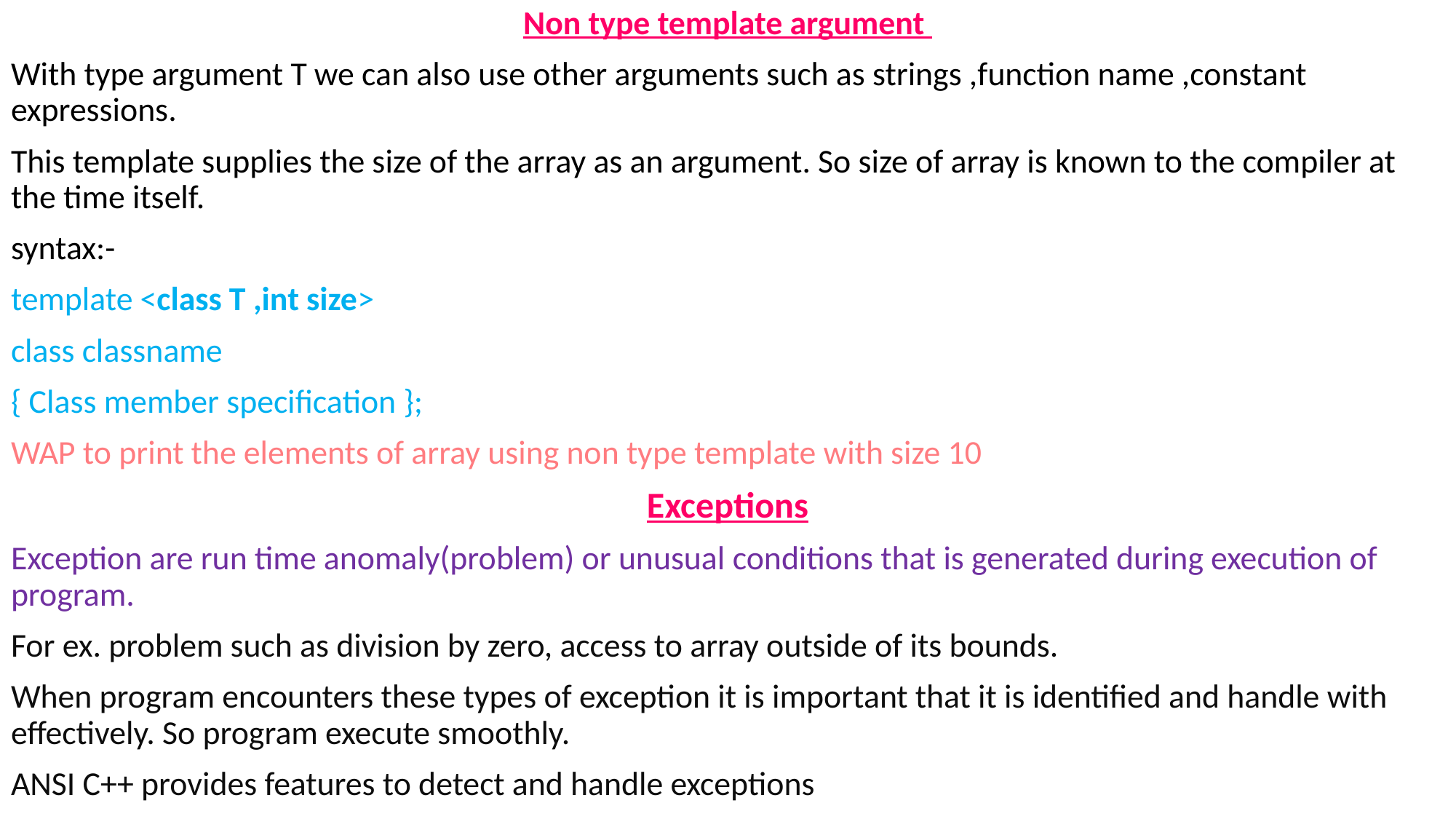

Non type template argument
With type argument T we can also use other arguments such as strings ,function name ,constant expressions.
This template supplies the size of the array as an argument. So size of array is known to the compiler at the time itself.
syntax:-
template <class T ,int size>
class classname
{ Class member specification };
WAP to print the elements of array using non type template with size 10
Exceptions
Exception are run time anomaly(problem) or unusual conditions that is generated during execution of program.
For ex. problem such as division by zero, access to array outside of its bounds.
When program encounters these types of exception it is important that it is identified and handle with effectively. So program execute smoothly.
ANSI C++ provides features to detect and handle exceptions